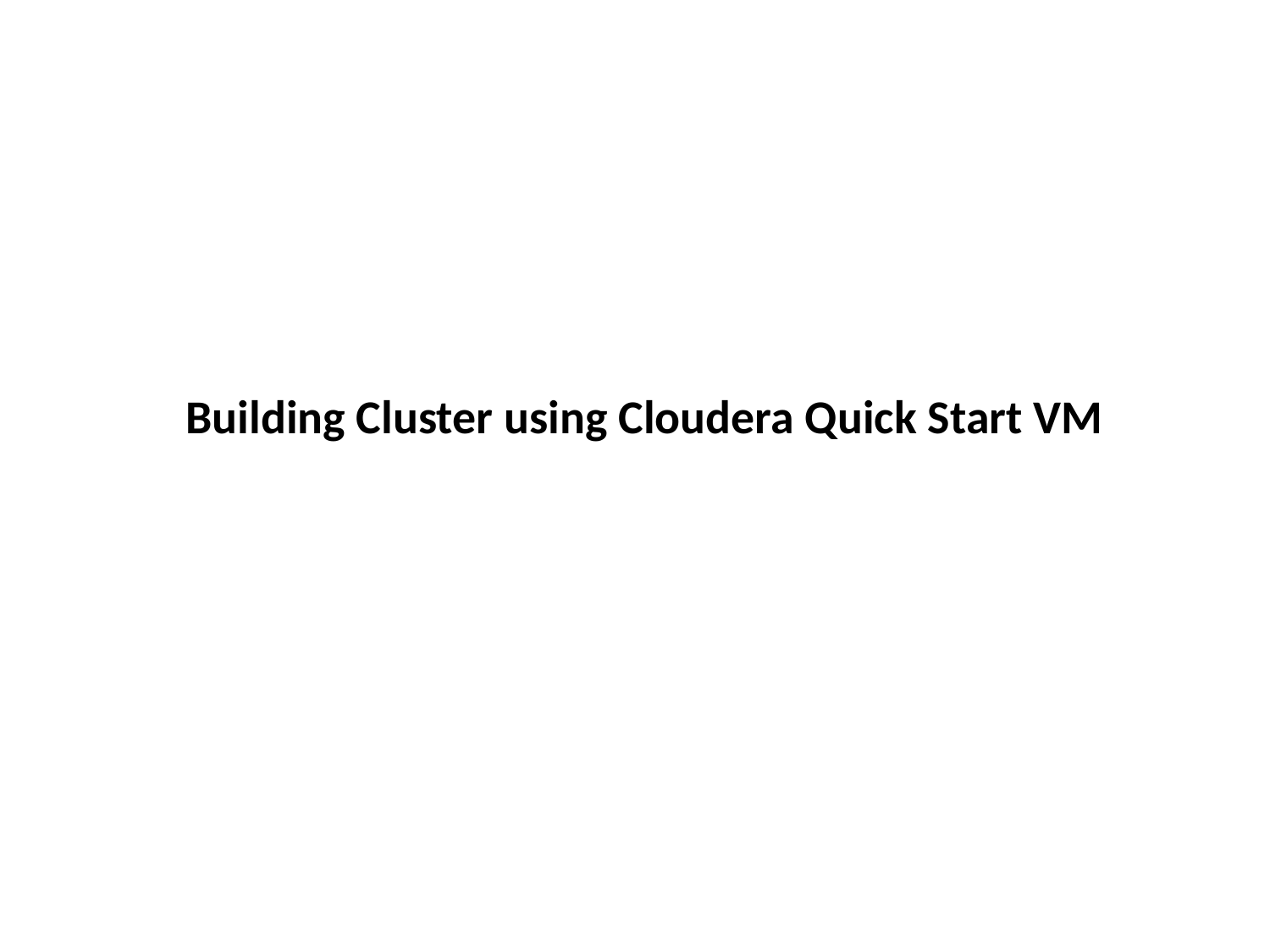

# Building Cluster using Cloudera Quick Start VM